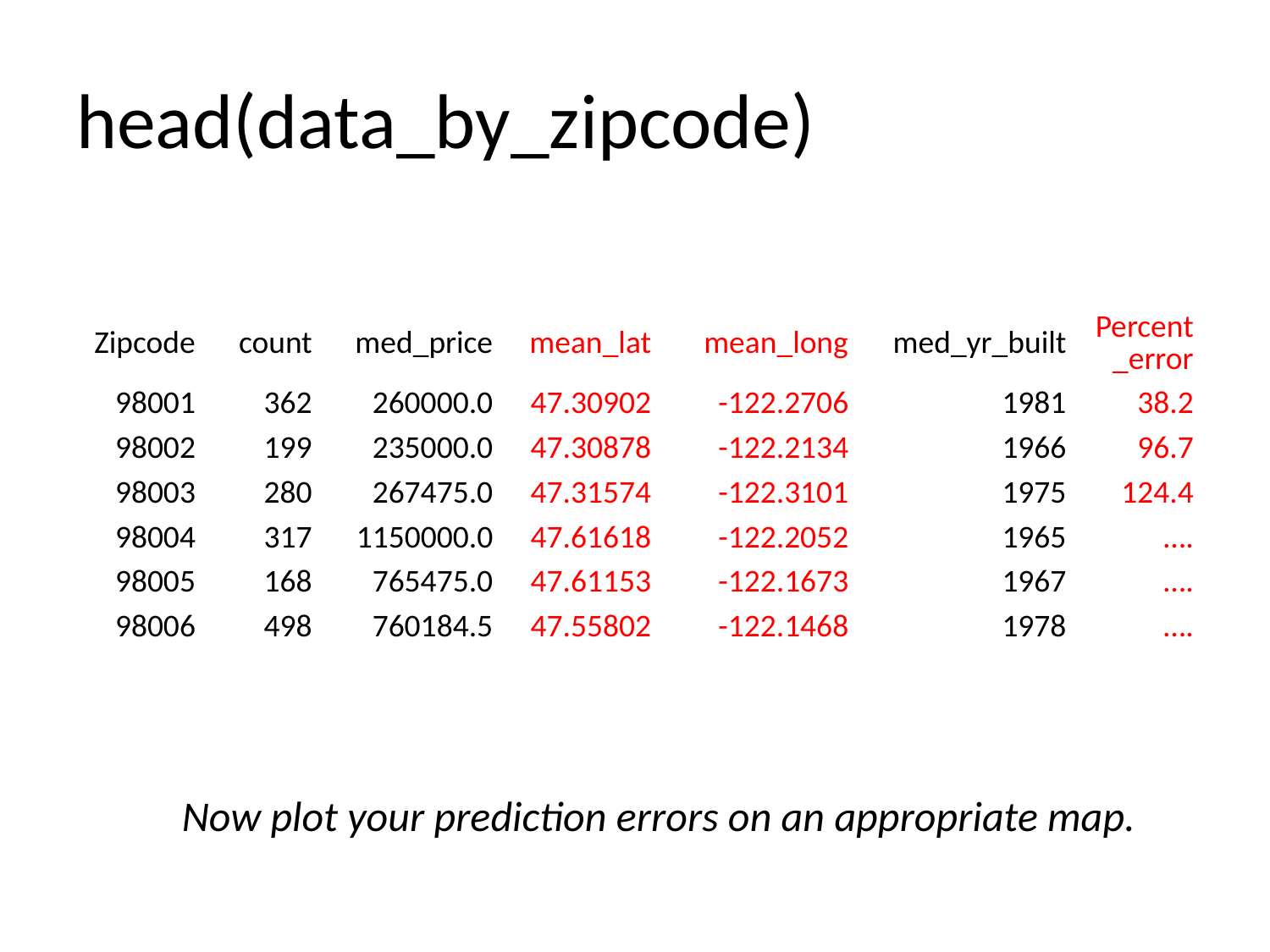

# head(data_by_zipcode)
| Zipcode | count | med\_price | mean\_lat | mean\_long | med\_yr\_built | Percent\_error |
| --- | --- | --- | --- | --- | --- | --- |
| 98001 | 362 | 260000.0 | 47.30902 | -122.2706 | 1981 | 38.2 |
| 98002 | 199 | 235000.0 | 47.30878 | -122.2134 | 1966 | 96.7 |
| 98003 | 280 | 267475.0 | 47.31574 | -122.3101 | 1975 | 124.4 |
| 98004 | 317 | 1150000.0 | 47.61618 | -122.2052 | 1965 | …. |
| 98005 | 168 | 765475.0 | 47.61153 | -122.1673 | 1967 | …. |
| 98006 | 498 | 760184.5 | 47.55802 | -122.1468 | 1978 | …. |
Now plot your prediction errors on an appropriate map.